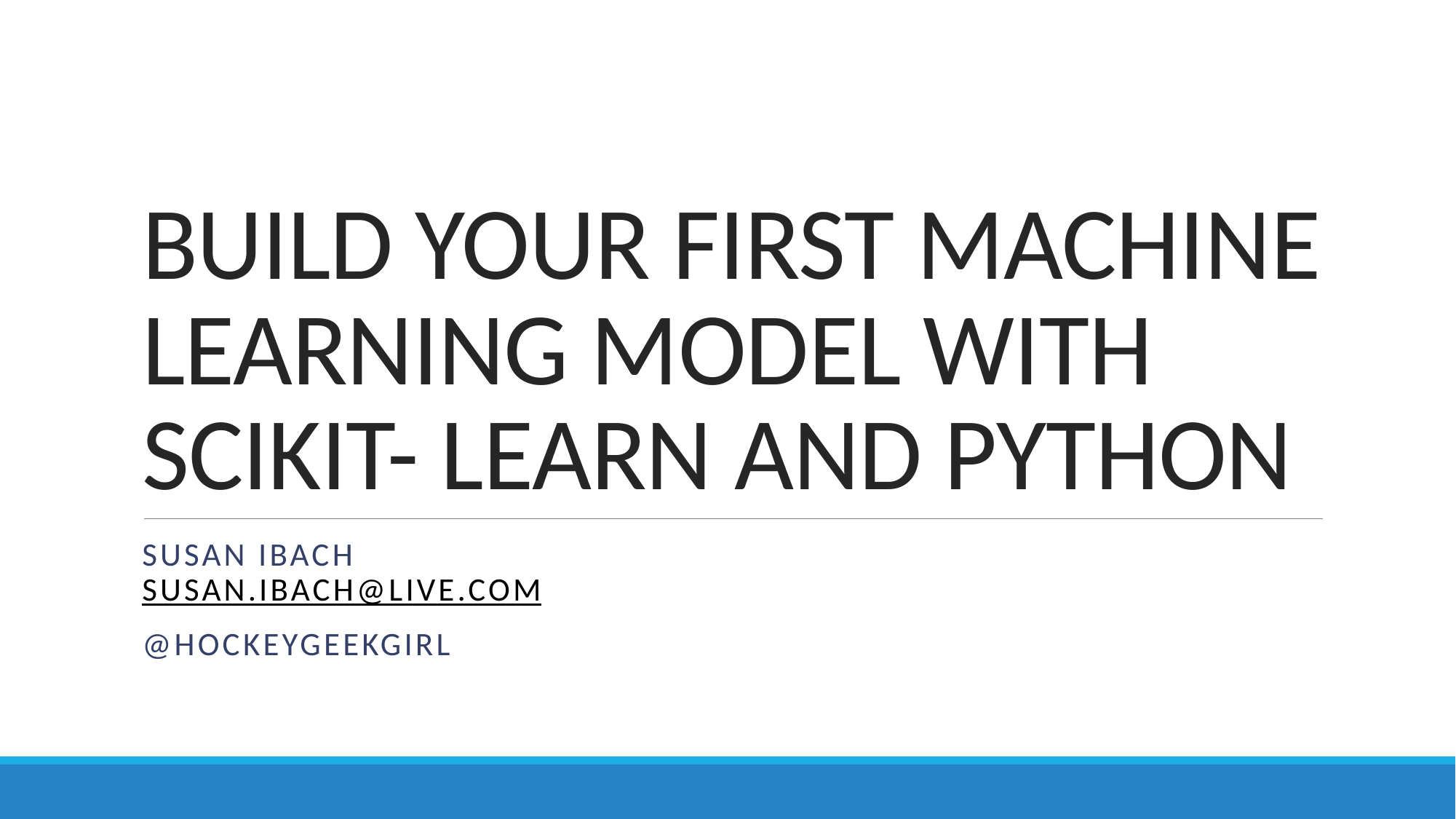

# BUILD YOUR FIRST MACHINE LEARNING MODEL WITH SCIKIT- LEARN AND PYTHON
Susan IBACH
SUSAN.IBACH@LIVE.COM
@HOCKEYGEEKGIRL